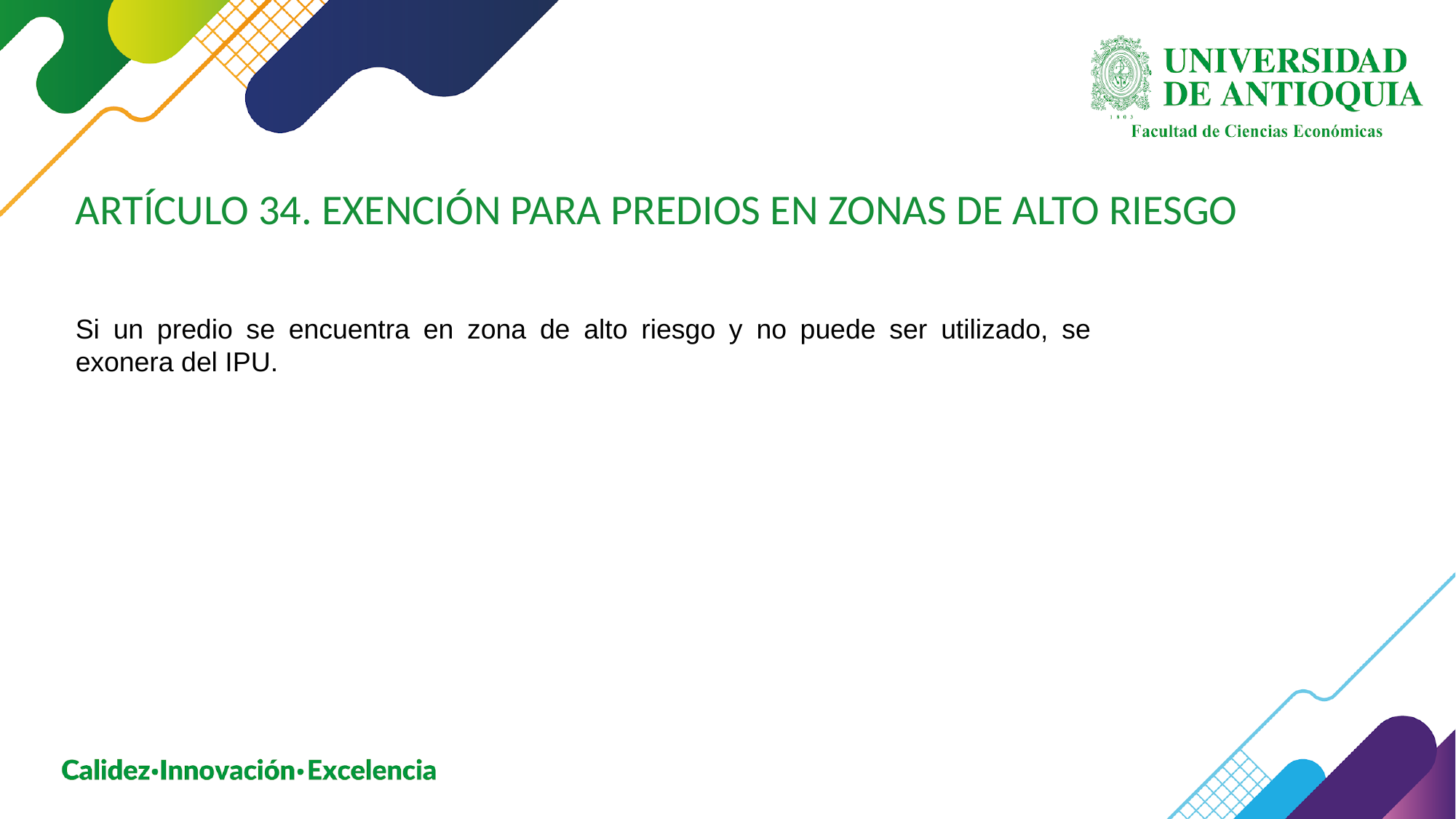

ARTÍCULO 34. EXENCIÓN PARA PREDIOS EN ZONAS DE ALTO RIESGO
Si un predio se encuentra en zona de alto riesgo y no puede ser utilizado, se exonera del IPU.